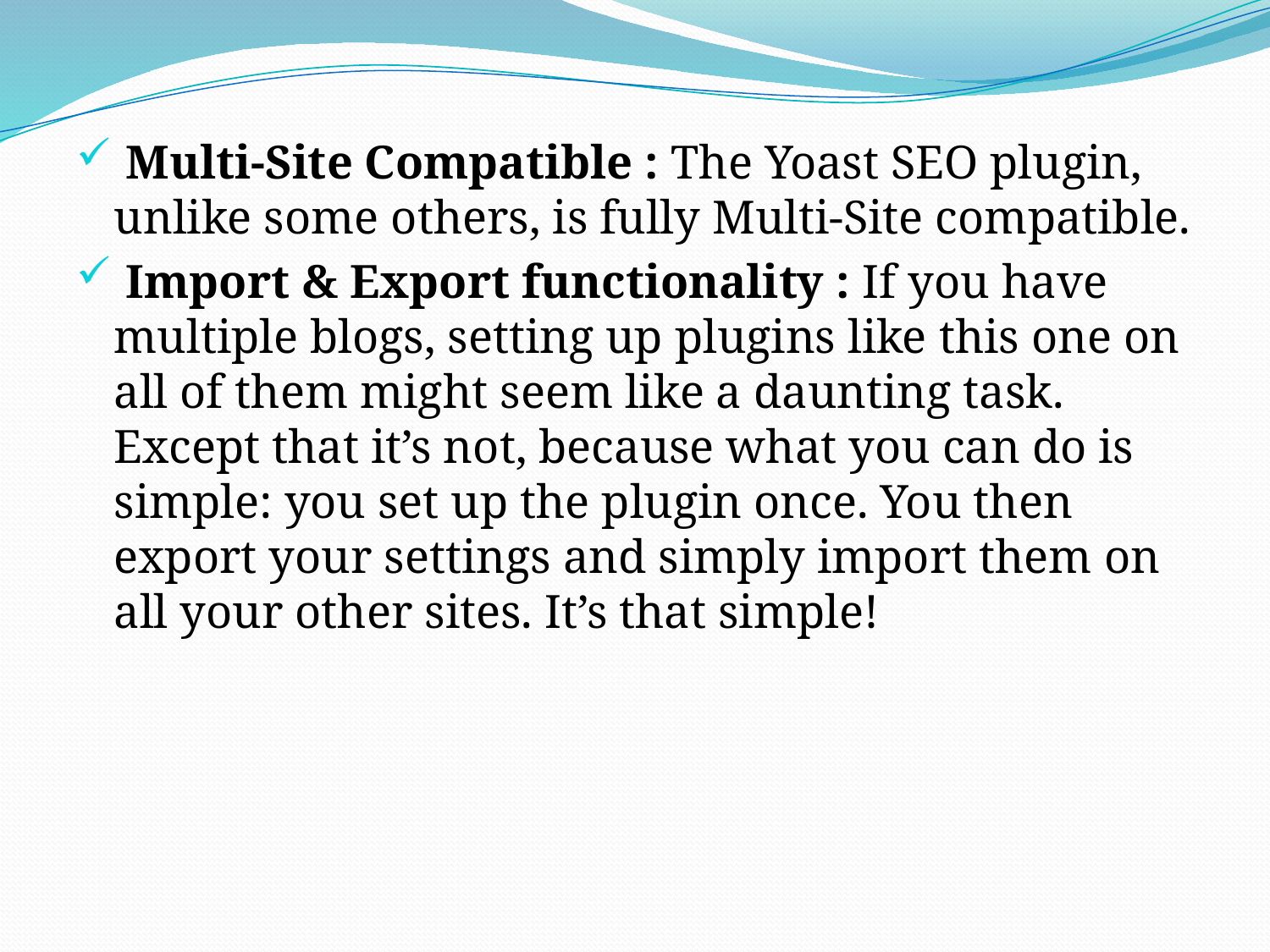

Multi-Site Compatible : The Yoast SEO plugin, unlike some others, is fully Multi-Site compatible.
 Import & Export functionality : If you have multiple blogs, setting up plugins like this one on all of them might seem like a daunting task. Except that it’s not, because what you can do is simple: you set up the plugin once. You then export your settings and simply import them on all your other sites. It’s that simple!